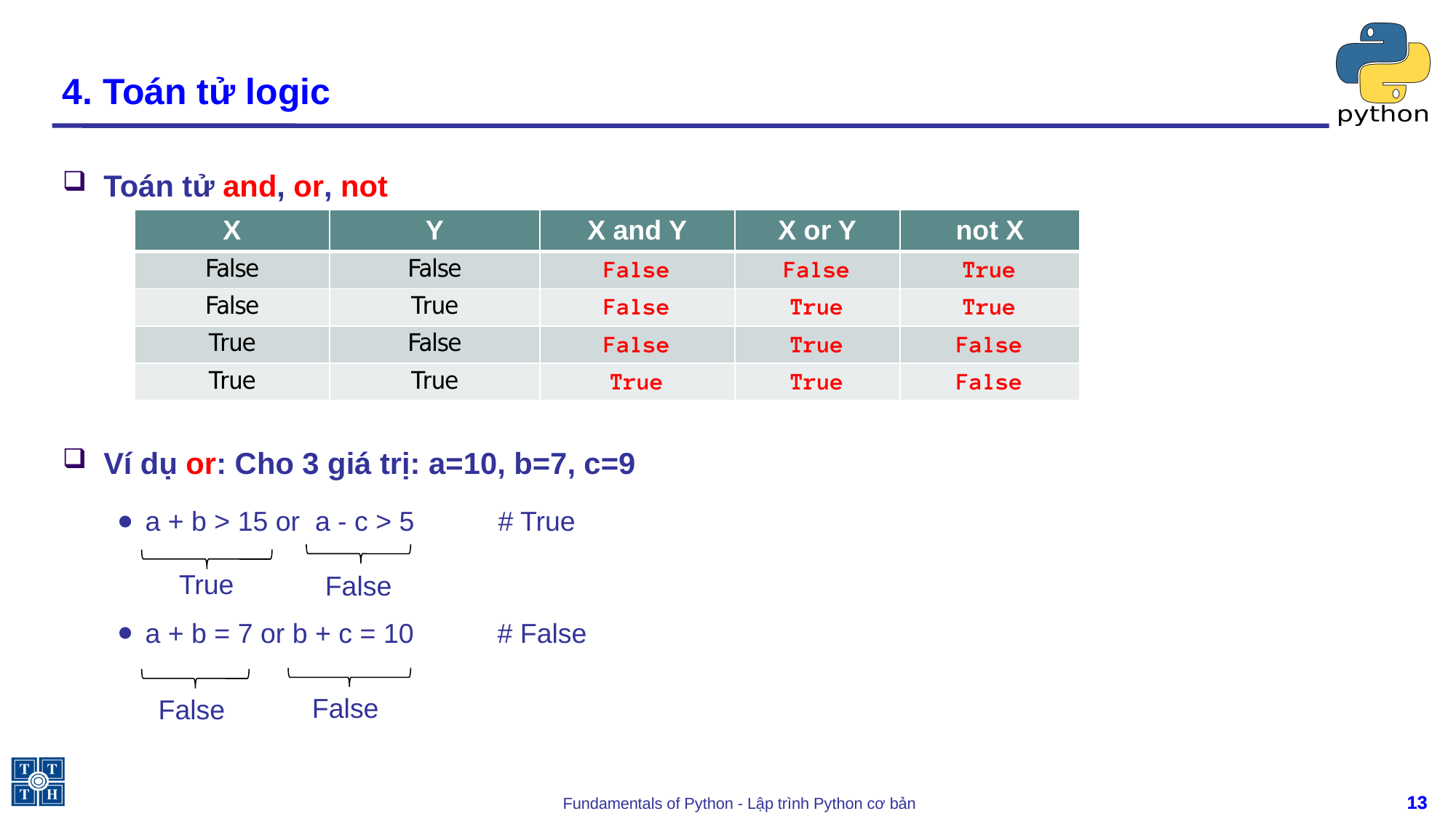

# 4. Toán tử logic
Toán tử and, or, not

Ví dụ or: Cho 3 giá trị: a=10, b=7, c=9
a + b > 15 or  a - c > 5           # True

a + b = 7 or b + c = 10           # False

| X | Y | X and Y | X or Y | not X |
| --- | --- | --- | --- | --- |
| False | False | False | False | True |
| False | True | False | True | True |
| True | False | False | True | False |
| True | True | True | True | False |

True
False

False
False